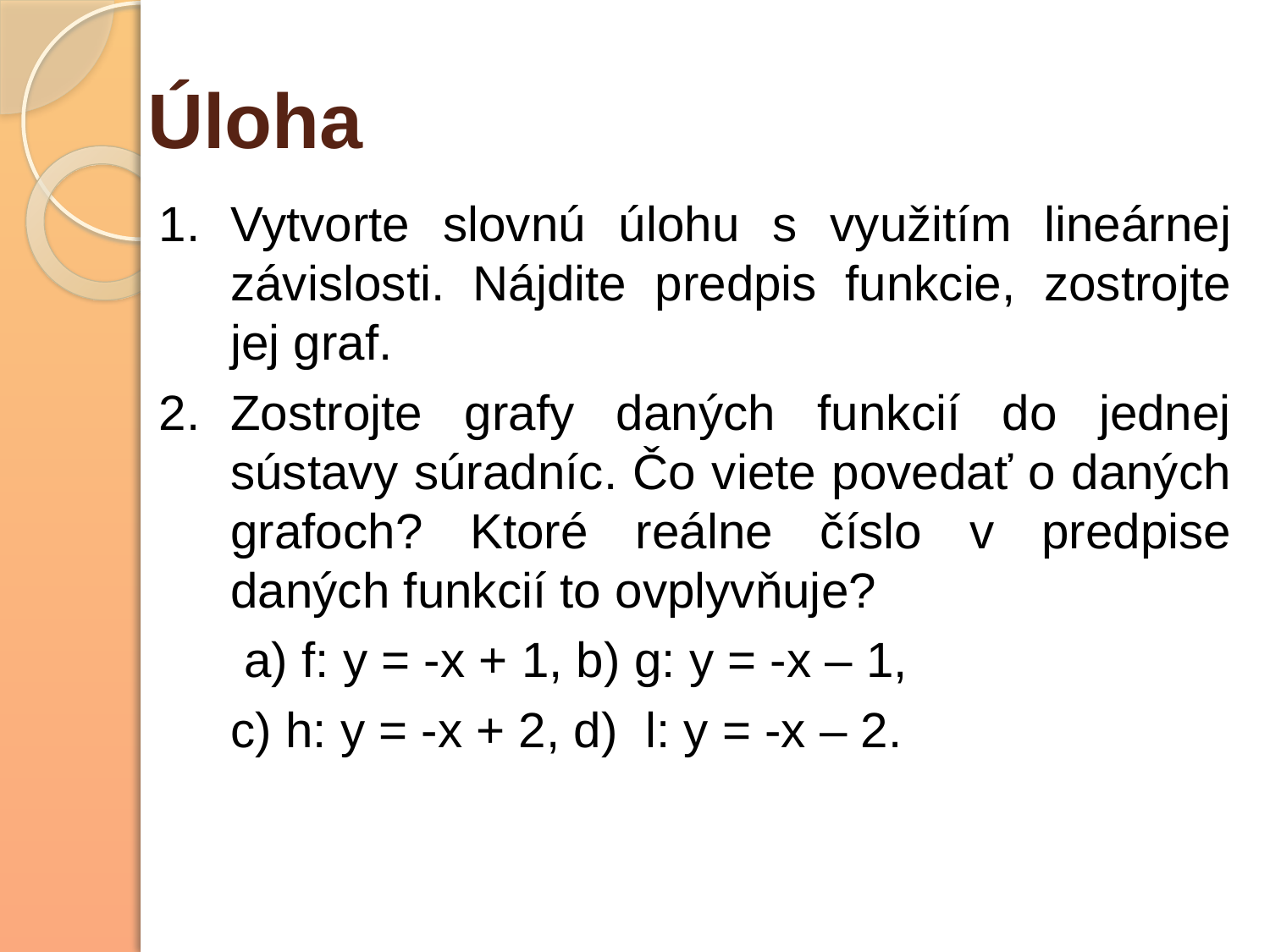

# Úloha
Vytvorte slovnú úlohu s využitím lineárnej závislosti. Nájdite predpis funkcie, zostrojte jej graf.
Zostrojte grafy daných funkcií do jednej sústavy súradníc. Čo viete povedať o daných grafoch? Ktoré reálne číslo v predpise daných funkcií to ovplyvňuje?
	 a) f: y = -x + 1, b) g: y = -x – 1,
	c) h: y = -x + 2, d)  l: y = -x – 2.